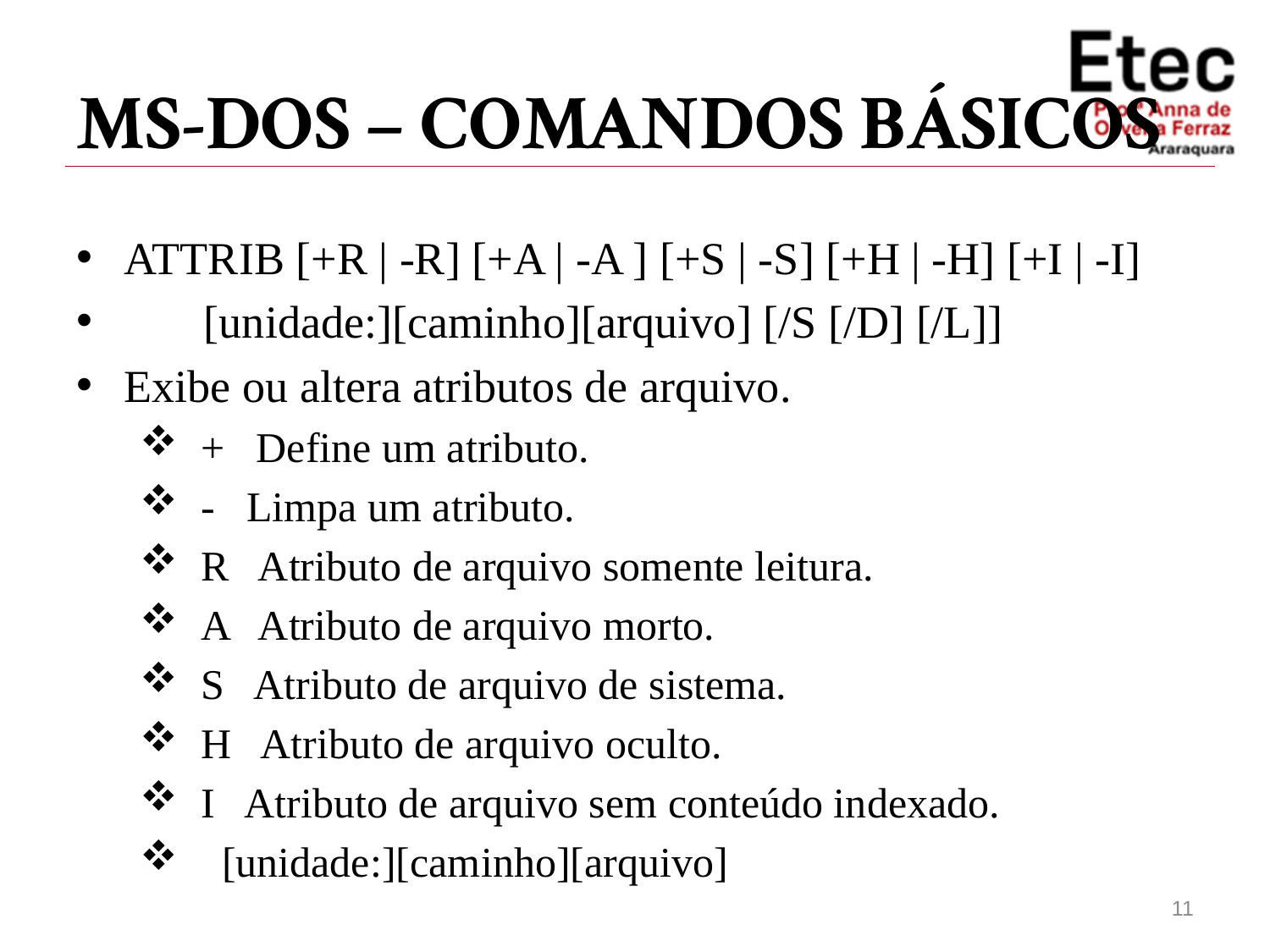

# MS-DOS – Comandos Básicos
ATTRIB [+R | -R] [+A | -A ] [+S | -S] [+H | -H] [+I | -I]
       [unidade:][caminho][arquivo] [/S [/D] [/L]]
Exibe ou altera atributos de arquivo.
+   Define um atributo.
-   Limpa um atributo.
R   Atributo de arquivo somente leitura.
A   Atributo de arquivo morto.
S   Atributo de arquivo de sistema.
H   Atributo de arquivo oculto.
I   Atributo de arquivo sem conteúdo indexado.
  [unidade:][caminho][arquivo]
11